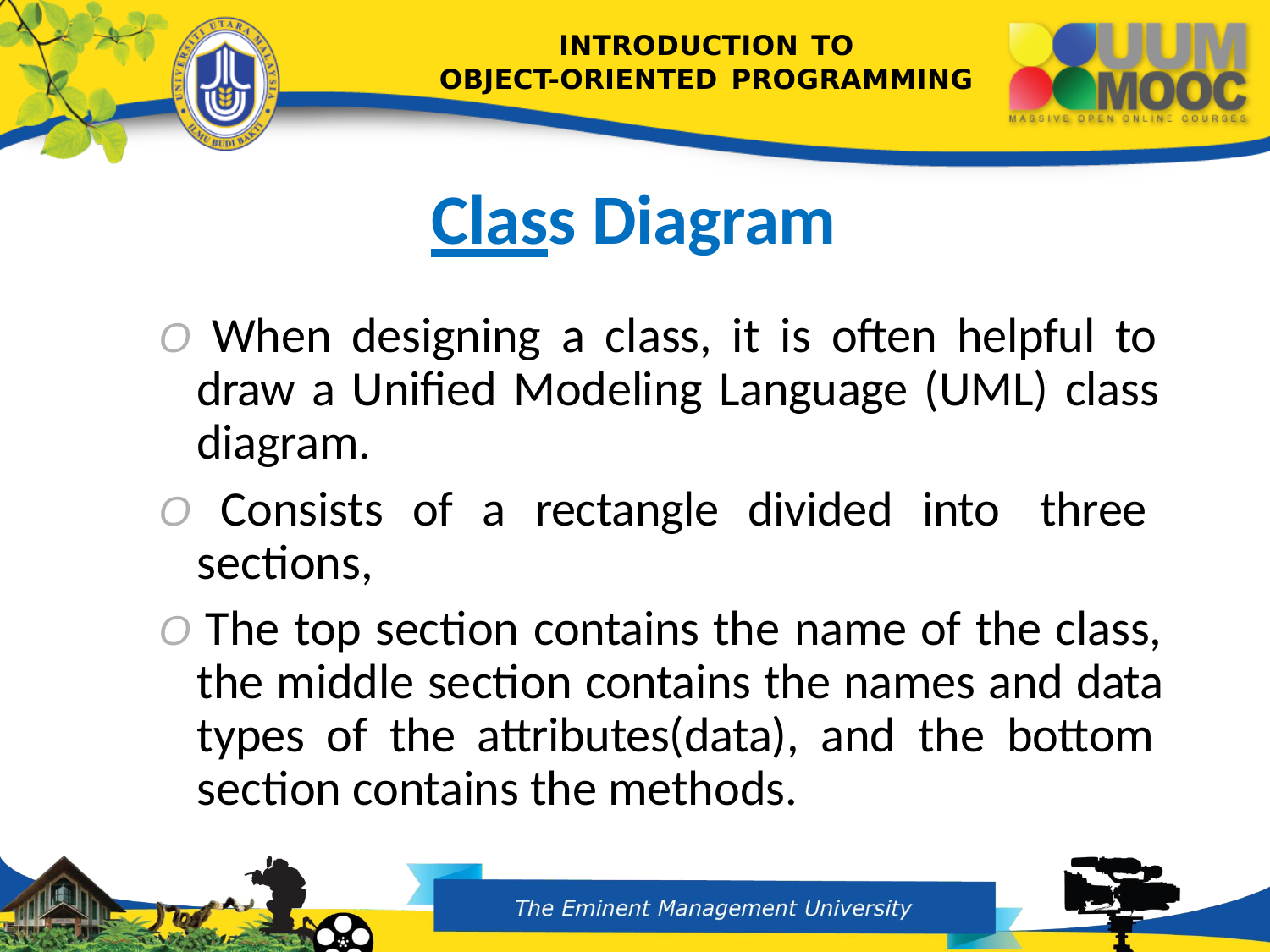

INTRODUCTION TO
OBJECT-ORIENTED PROGRAMMING
# Class Diagram
O When designing a class, it is often helpful to  draw a Unified Modeling Language (UML) class  diagram.
O Consists of a rectangle divided into three  sections,
O The top section contains the name of the class,  the middle section contains the names and data  types of the attributes(data), and the bottom  section contains the methods.